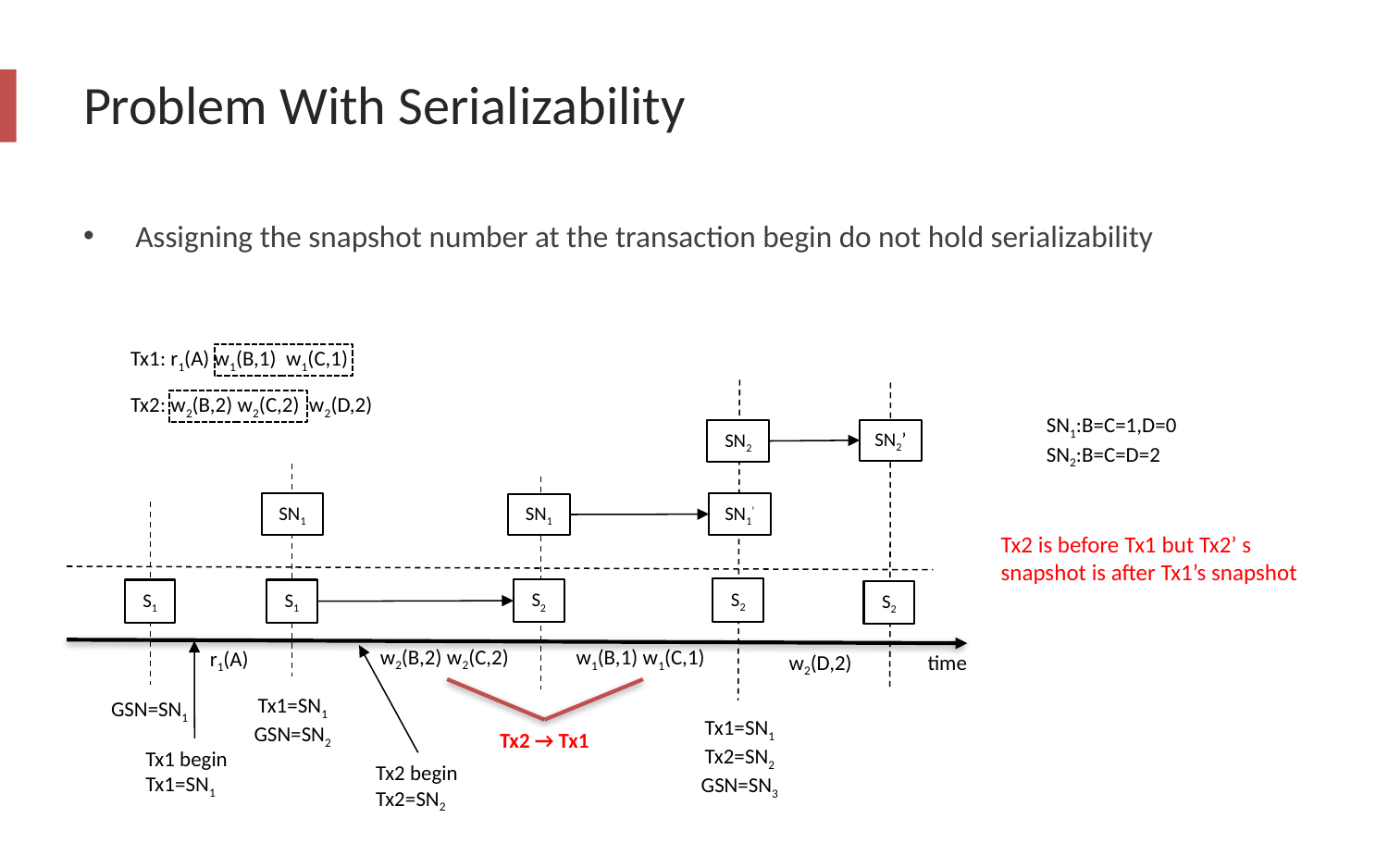

# Problem With Serializability
Assigning the snapshot number at the transaction begin do not hold serializability
Tx1: r1(A) w1(B,1)  w1(C,1)

Tx2: w2(B,2) w2(C,2)  w2(D,2)

SN1:B=C=1,D=0
SN2:B=C=D=2
SN2’
SN2
SN1
SN1’
SN1
Tx2 is before Tx1 but Tx2’ s snapshot is after Tx1’s snapshot
S2
S2
S1
S1
S2
w2(B,2) w2(C,2)
w1(B,1) w1(C,1)
r1(A)
w2(D,2)
time
Tx1=SN1
GSN=SN2
GSN=SN1
Tx1=SN1
Tx2=SN2
GSN=SN3
Tx2 → Tx1
Tx1 begin
Tx1=SN1
Tx2 begin
Tx2=SN2